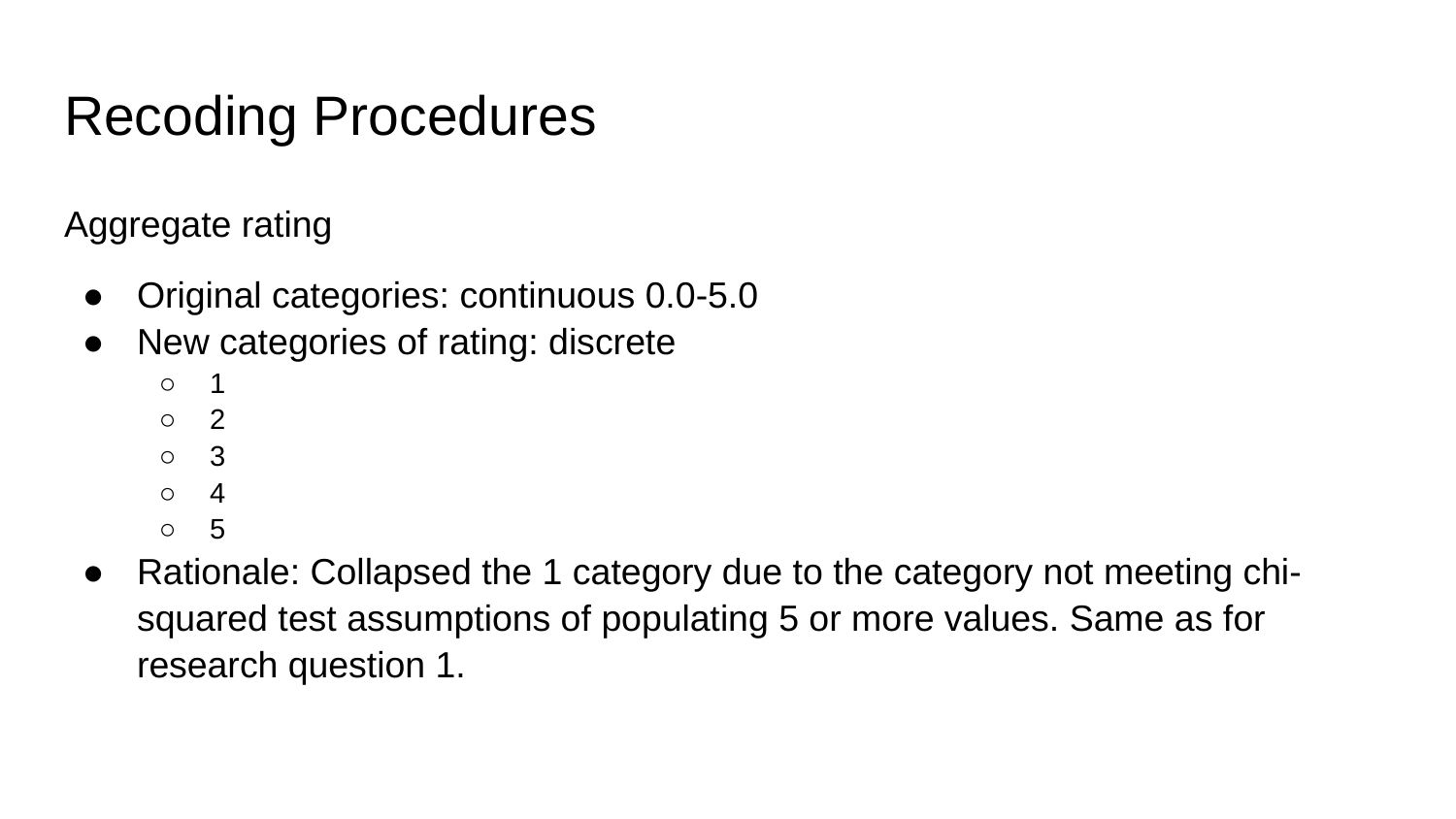

# Recoding Procedures
Aggregate rating
Original categories: continuous 0.0-5.0
New categories of rating: discrete
1
2
3
4
5
Rationale: Collapsed the 1 category due to the category not meeting chi-squared test assumptions of populating 5 or more values. Same as for research question 1.